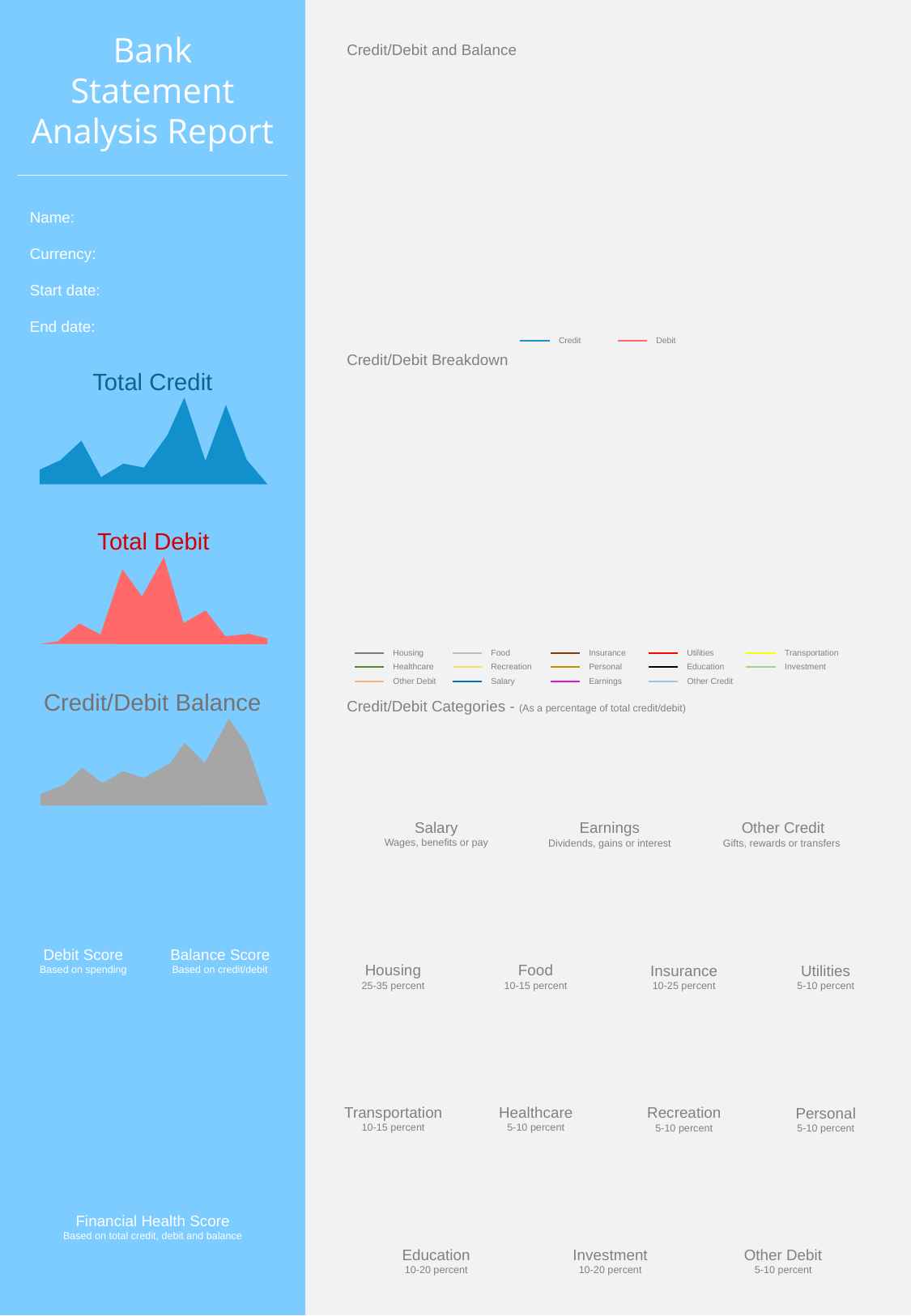

Credit/Debit and Balance
Name:
Currency:
Start date:
End date:

Credit
Debit
Credit/Debit Breakdown
Total Credit

Total Debit

Housing
Food
Insurance
Utilities
Transportation
Healthcare
Recreation
Personal
Education
Investment
Other Debit
Salary
Earnings
Other Credit
Credit/Debit Balance
Credit/Debit Categories - (As a percentage of total credit/debit)

Salary
Wages, benefits or pay
Earnings
Dividends, gains or interest
Other Credit
Gifts, rewards or transfers
Balance Score
Based on credit/debit
Debit Score
Based on spending
Housing
25-35 percent
Food
10-15 percent
Insurance
10-25 percent
Utilities
5-10 percent
Transportation
10-15 percent
Healthcare
5-10 percent
Recreation
5-10 percent
Personal
5-10 percent
Financial Health Score
Based on total credit, debit and balance
Education
10-20 percent
Investment
10-20 percent
Other Debit
5-10 percent
Bank Statement Analysis Report